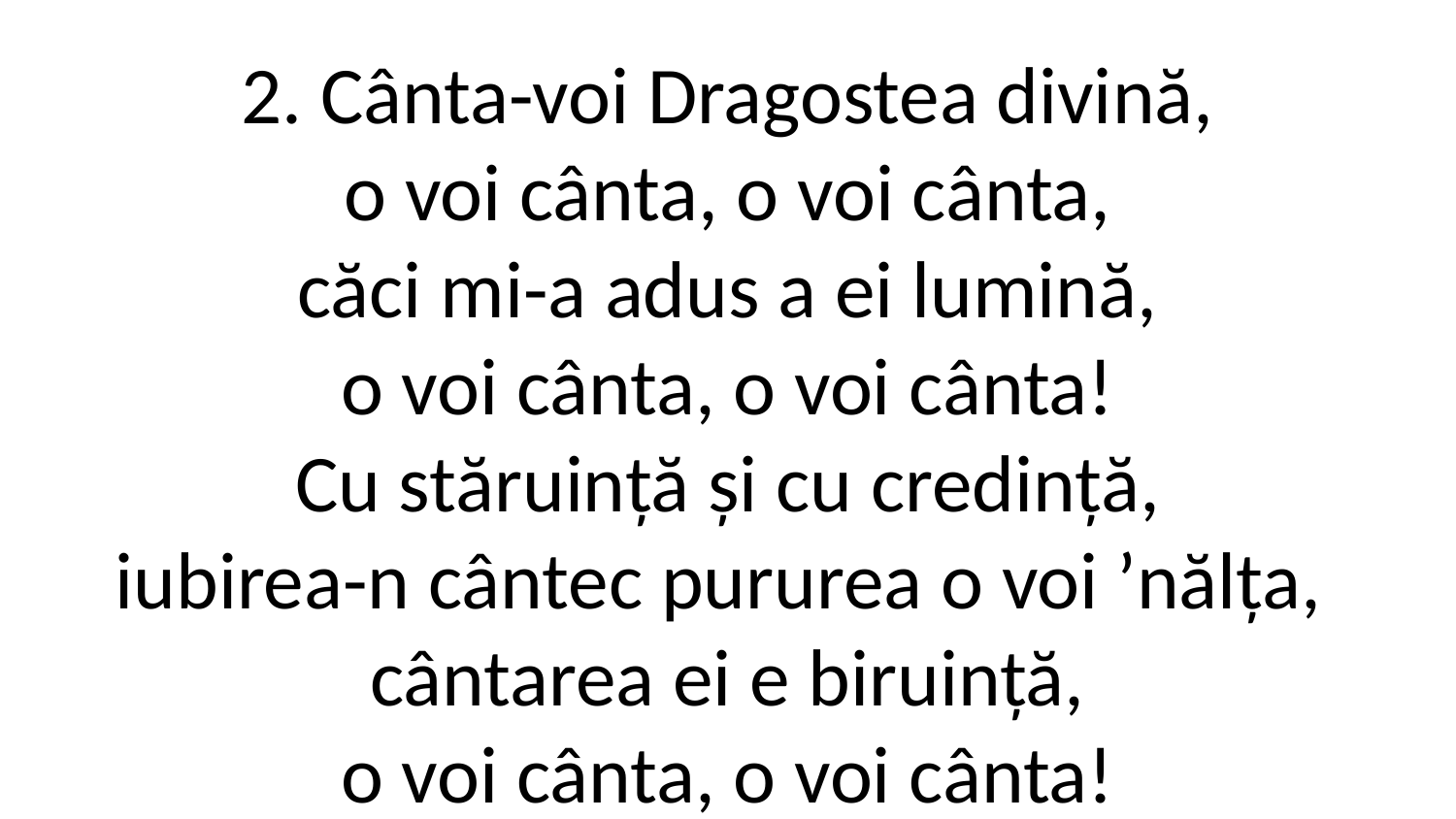

2. Cânta-voi Dragostea divină,
o voi cânta, o voi cânta,
căci mi-a adus a ei lumină,
o voi cânta, o voi cânta!
Cu stăruință și cu credință,
iubirea-n cântec pururea o voi ʼnălța,
cântarea ei e biruință,
o voi cânta, o voi cânta!